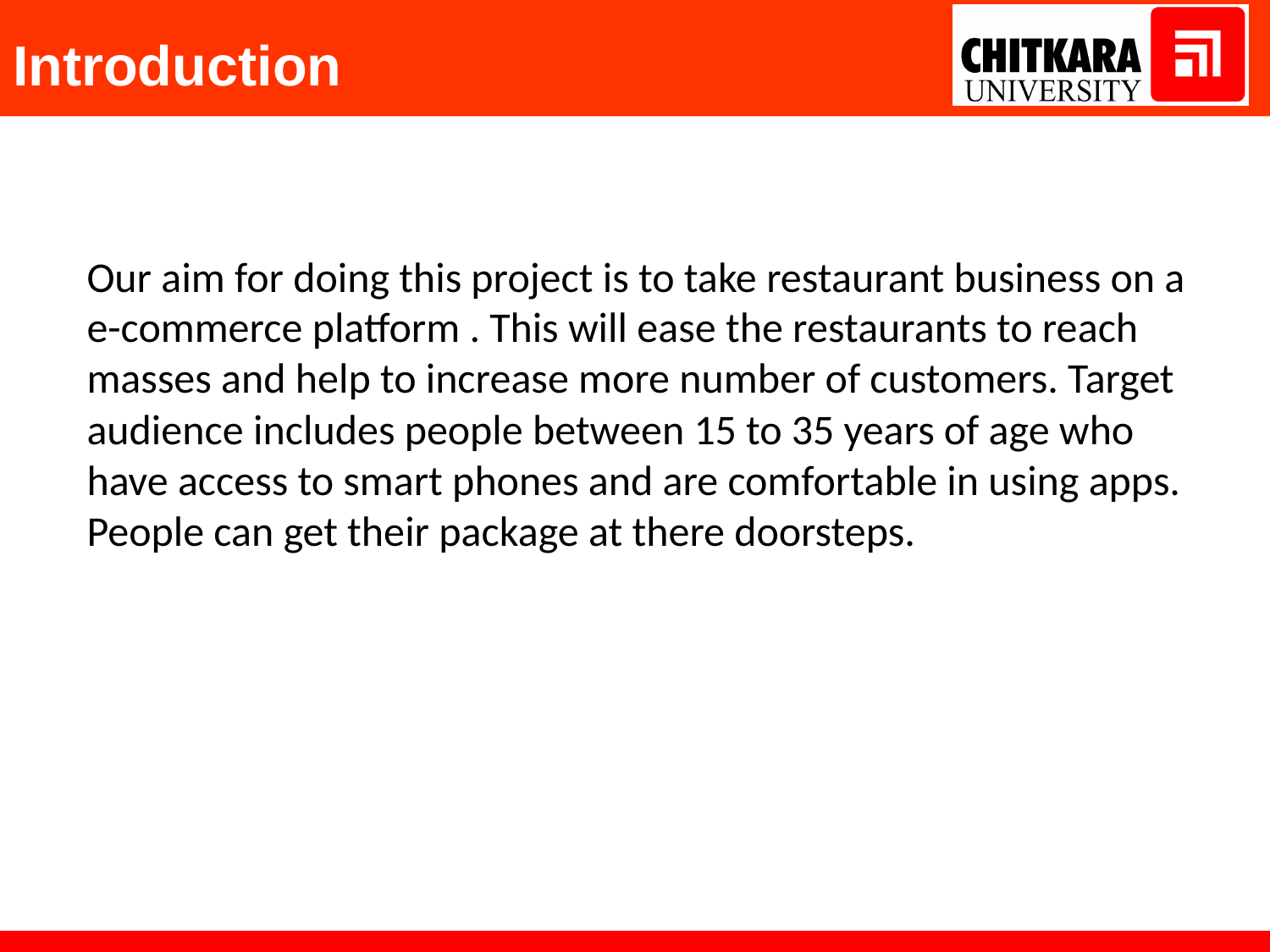

# Introduction
Our aim for doing this project is to take restaurant business on a e-commerce platform . This will ease the restaurants to reach masses and help to increase more number of customers. Target audience includes people between 15 to 35 years of age who have access to smart phones and are comfortable in using apps. People can get their package at there doorsteps.